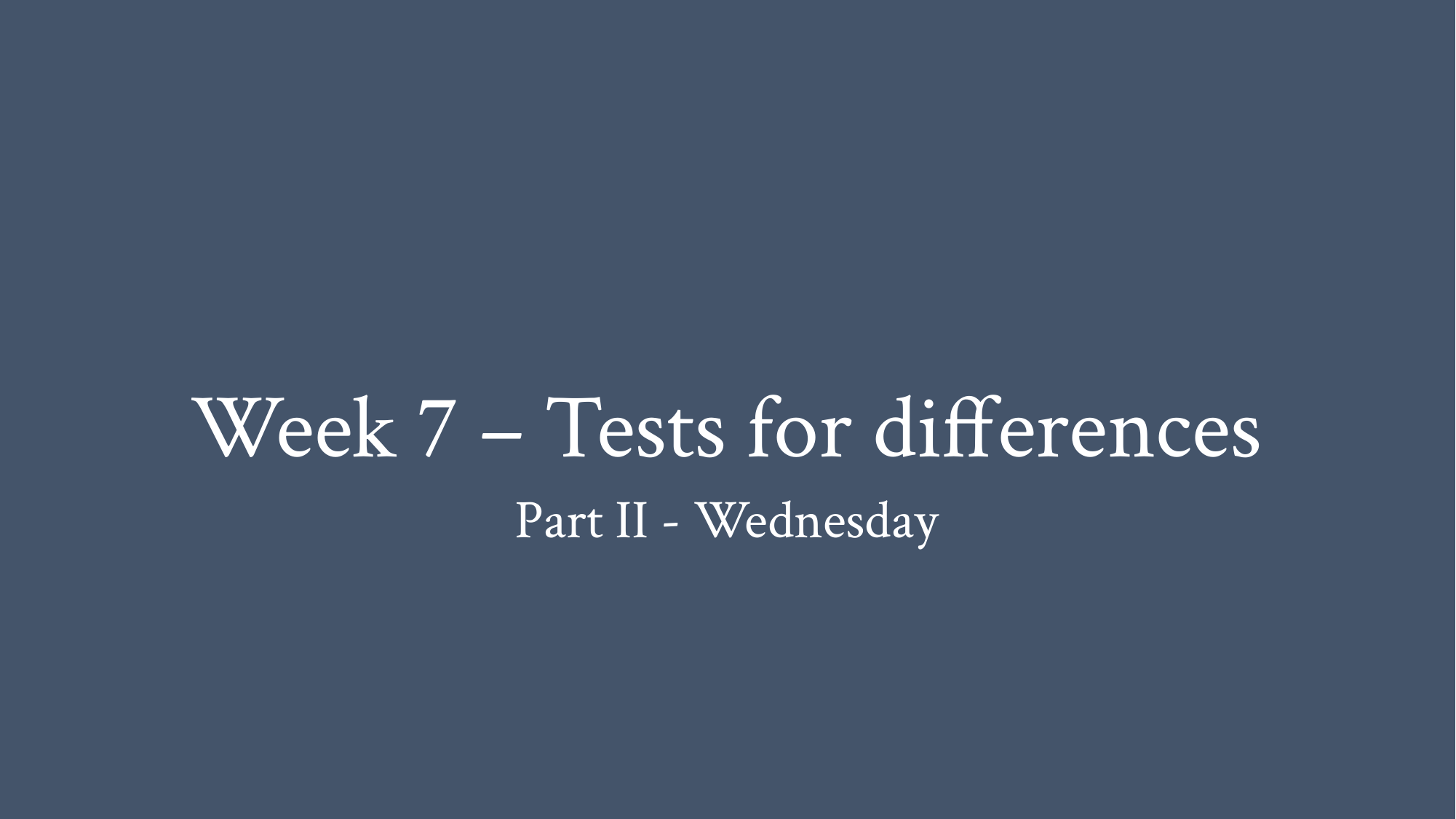

# Week 7 – Tests for differences
Part II - Wednesday
NRC 290b week 7 – Tests for differences
4